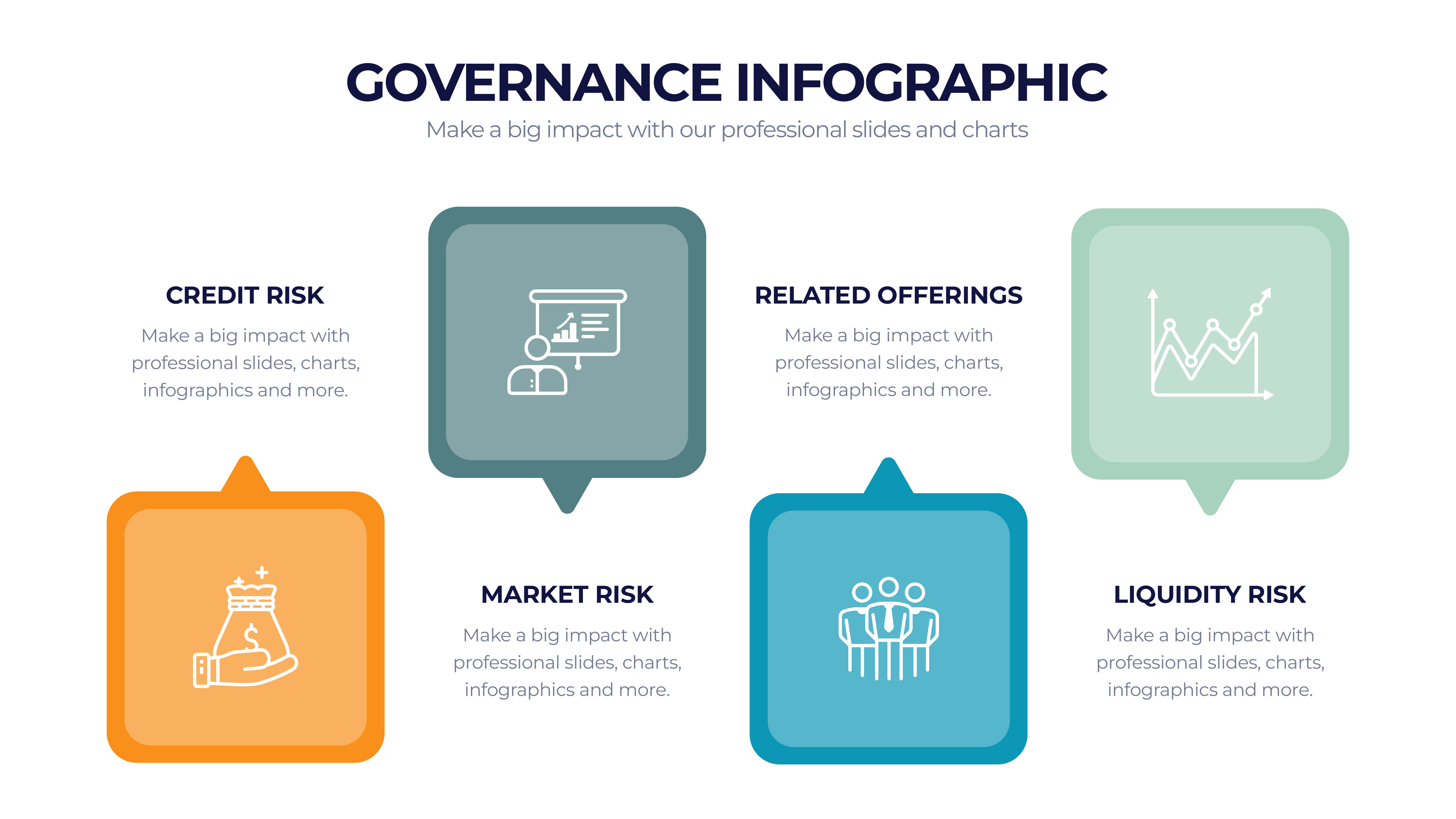

GOVERNANCE INFOGRAPHIC
Make a big impact with our professional slides and charts

RELATED OFFERINGS
CREDIT RISK

Make a big impact with professional slides, charts, infographics and more.
Make a big impact with professional slides, charts, infographics and more.

MARKET RISK
LIQUIDITY RISK

Make a big impact with professional slides, charts, infographics and more.
Make a big impact with professional slides, charts, infographics and more.